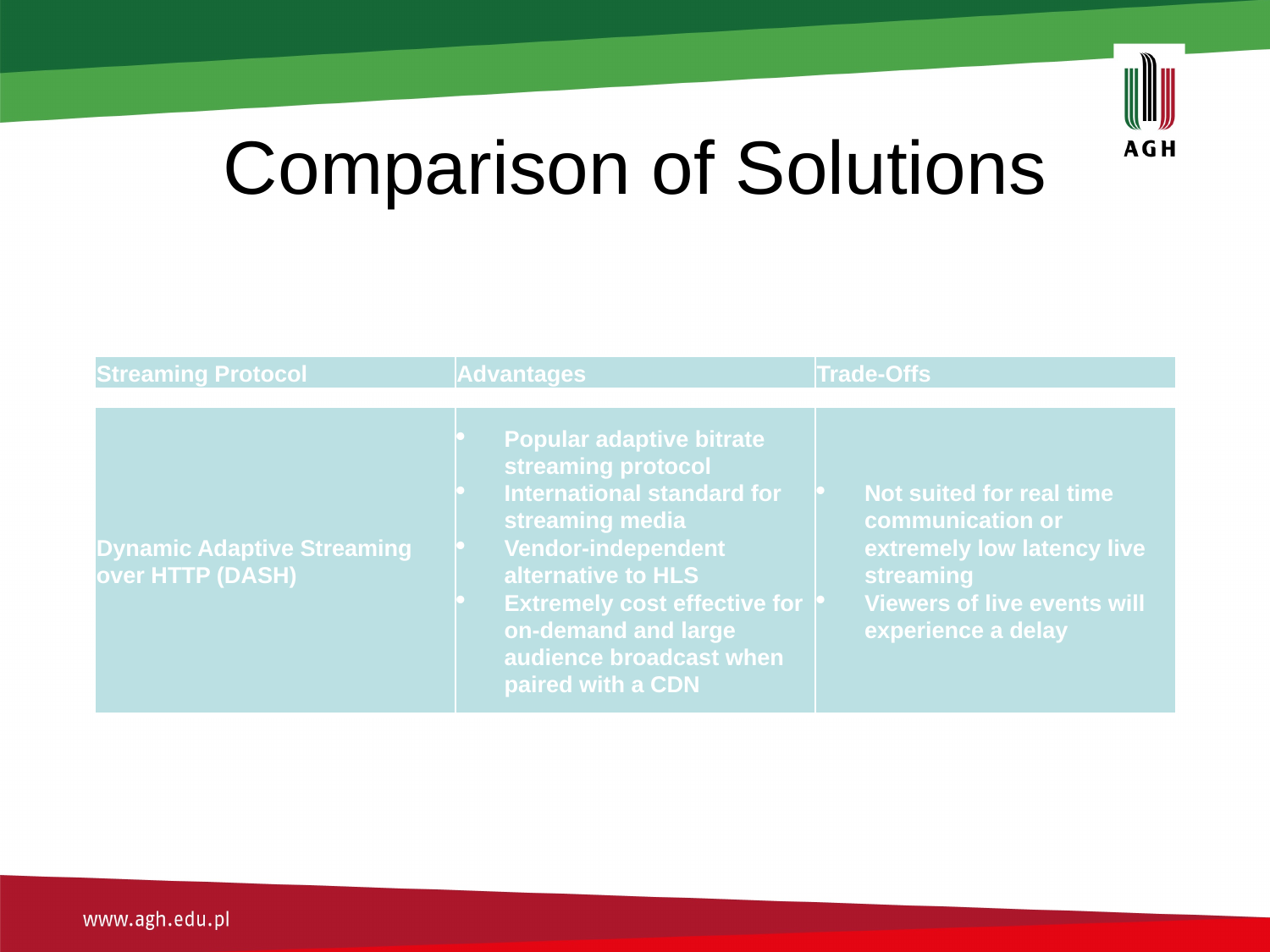

# Comparison of Solutions
| Streaming Protocol | Advantages | Trade-Offs |
| --- | --- | --- |
| Dynamic Adaptive Streaming over HTTP (DASH) | Popular adaptive bitrate streaming protocol International standard for streaming media Vendor-independent alternative to HLS Extremely cost effective for on-demand and large audience broadcast when paired with a CDN | Not suited for real time communication or extremely low latency live streaming Viewers of live events will experience a delay |
| --- | --- | --- |